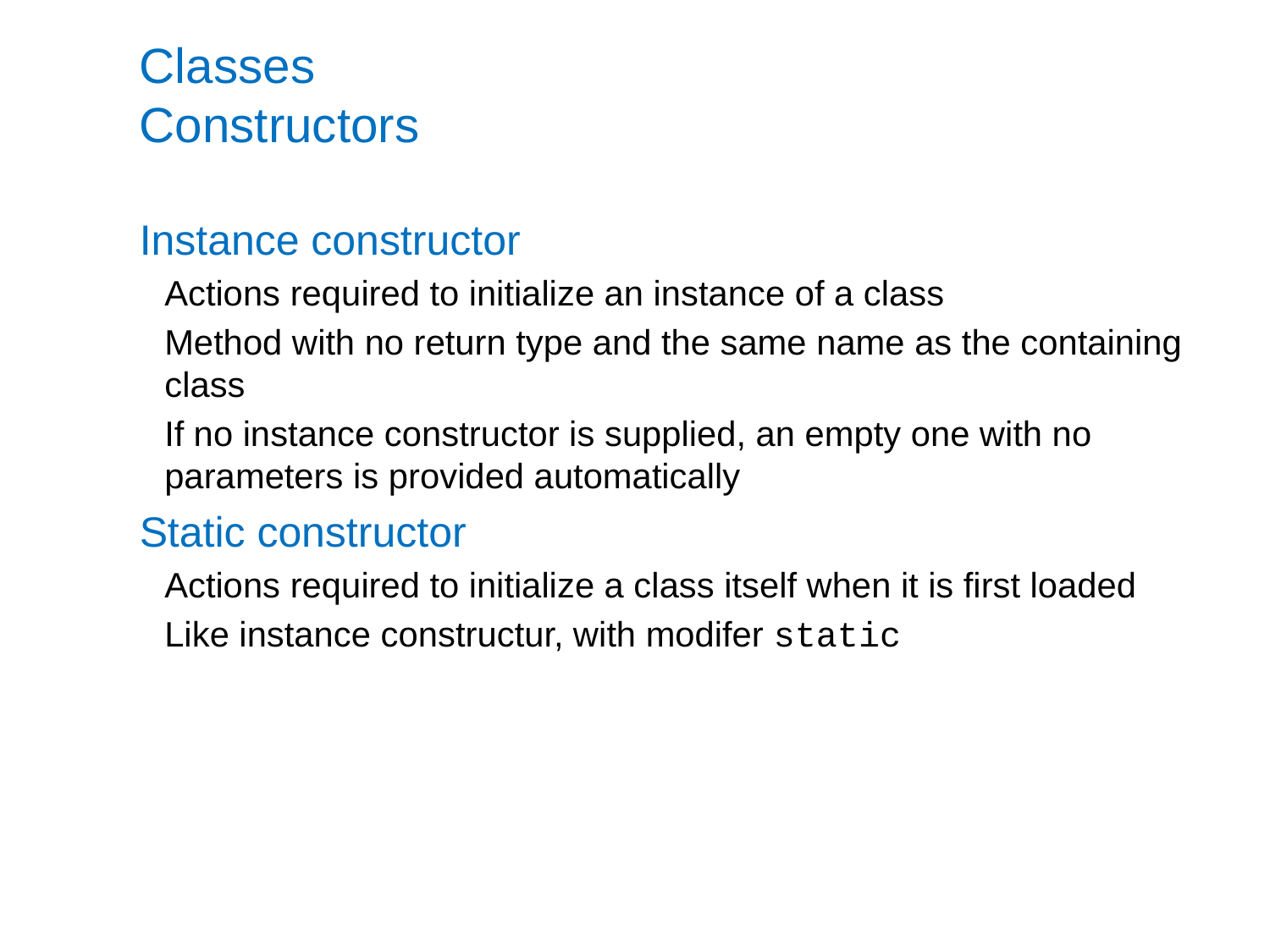

# Classes Constructors
Instance constructor
Actions required to initialize an instance of a class
Method with no return type and the same name as the containing class
If no instance constructor is supplied, an empty one with no parameters is provided automatically
Static constructor
Actions required to initialize a class itself when it is first loaded
Like instance constructur, with modifer static